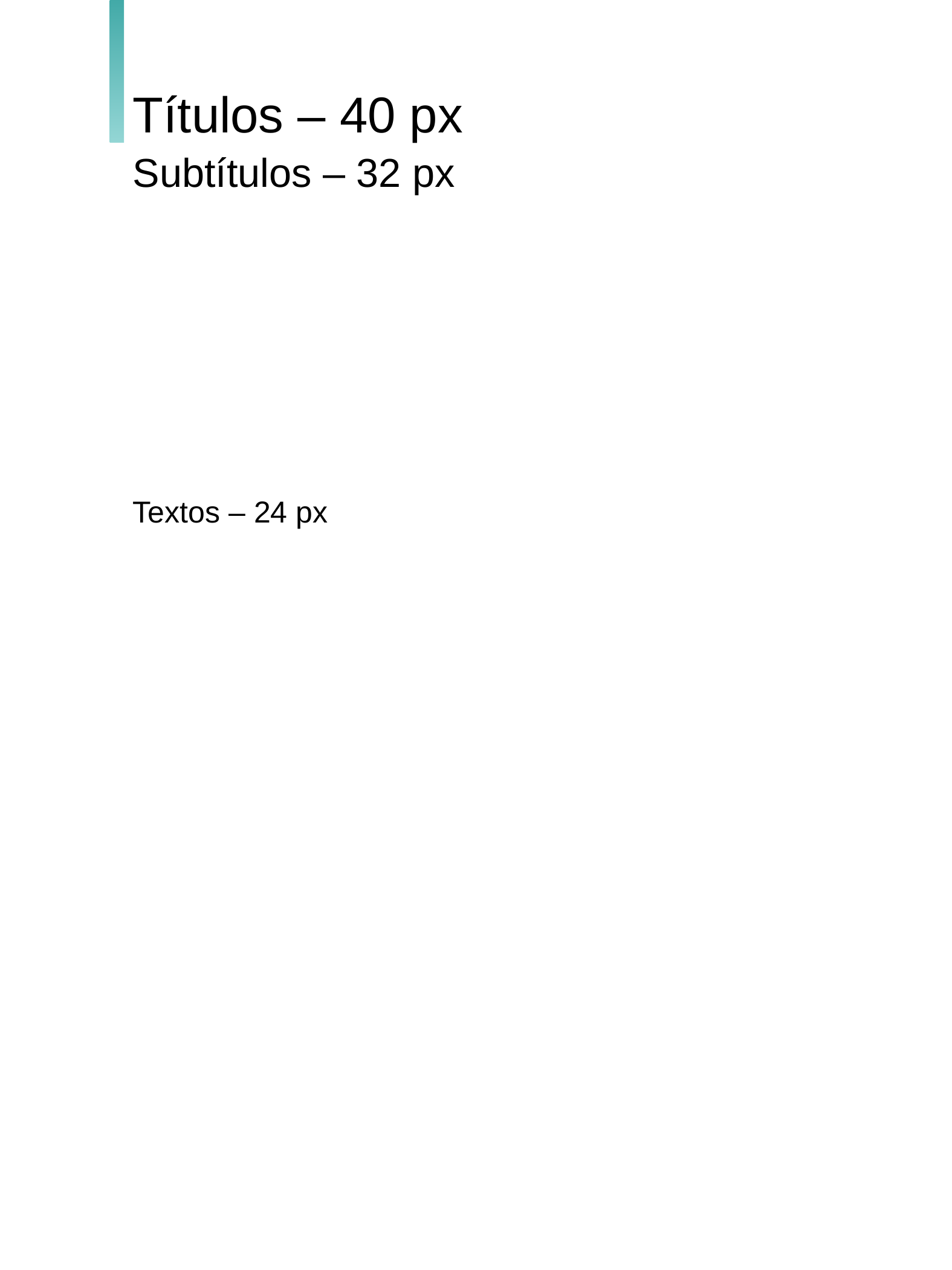

Títulos – 40 px
Subtítulos – 32 px
Textos – 24 px